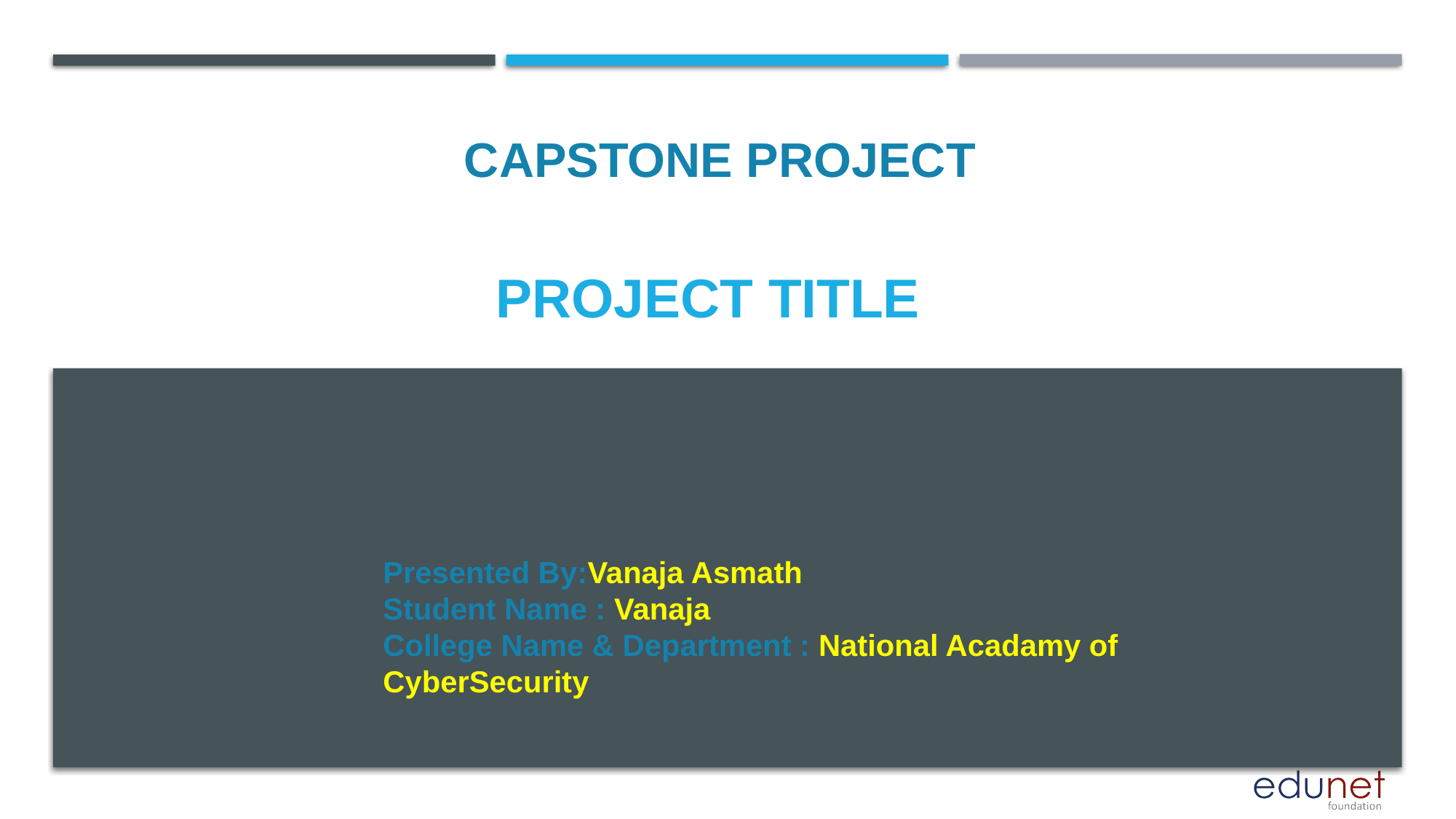

CAPSTONE PROJECT
# PROJECT TITLE
Presented By:Vanaja Asmath
Student Name : Vanaja
College Name & Department : National Acadamy of CyberSecurity